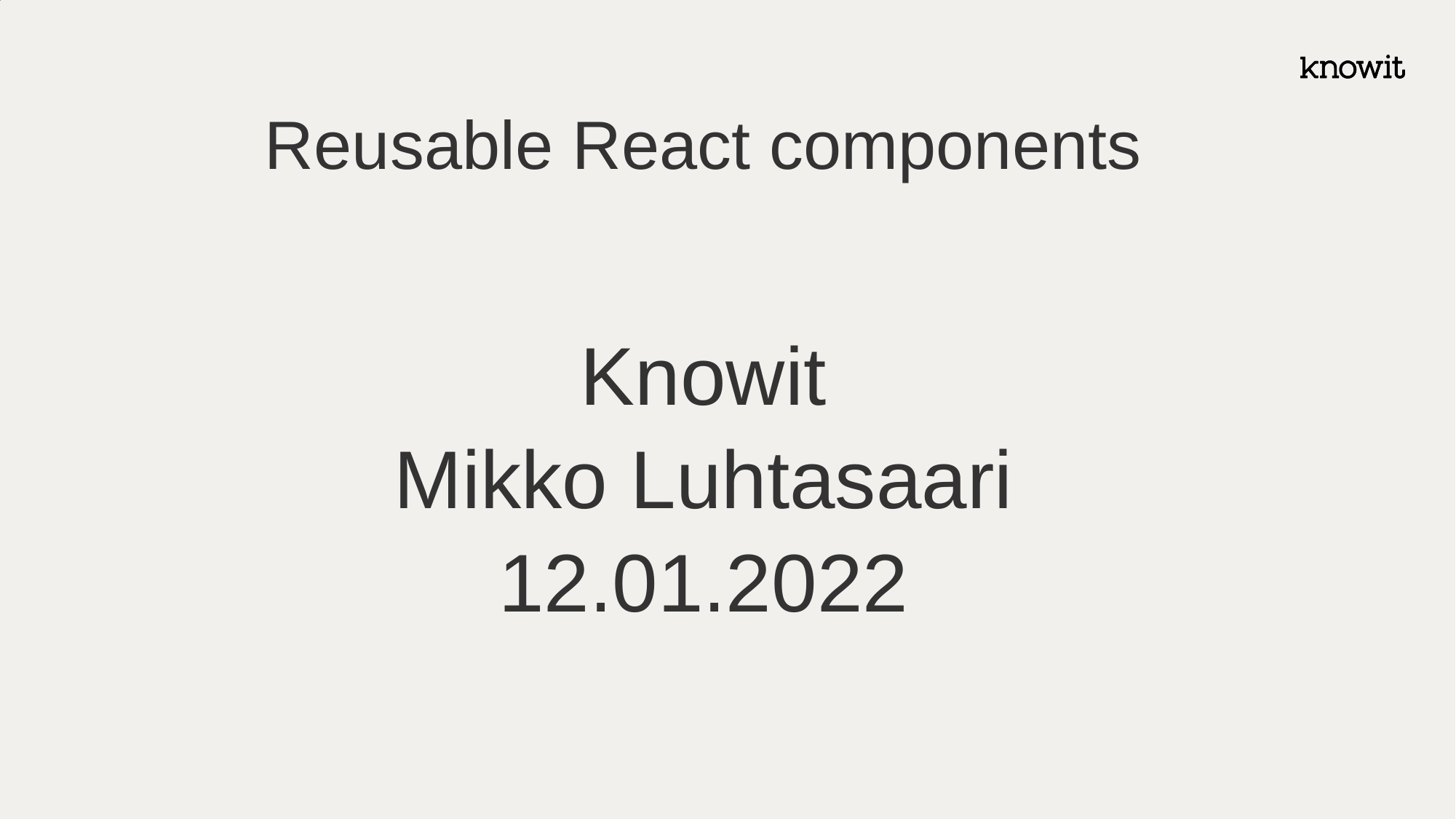

# Reusable React components
Knowit
Mikko Luhtasaari
12.01.2022